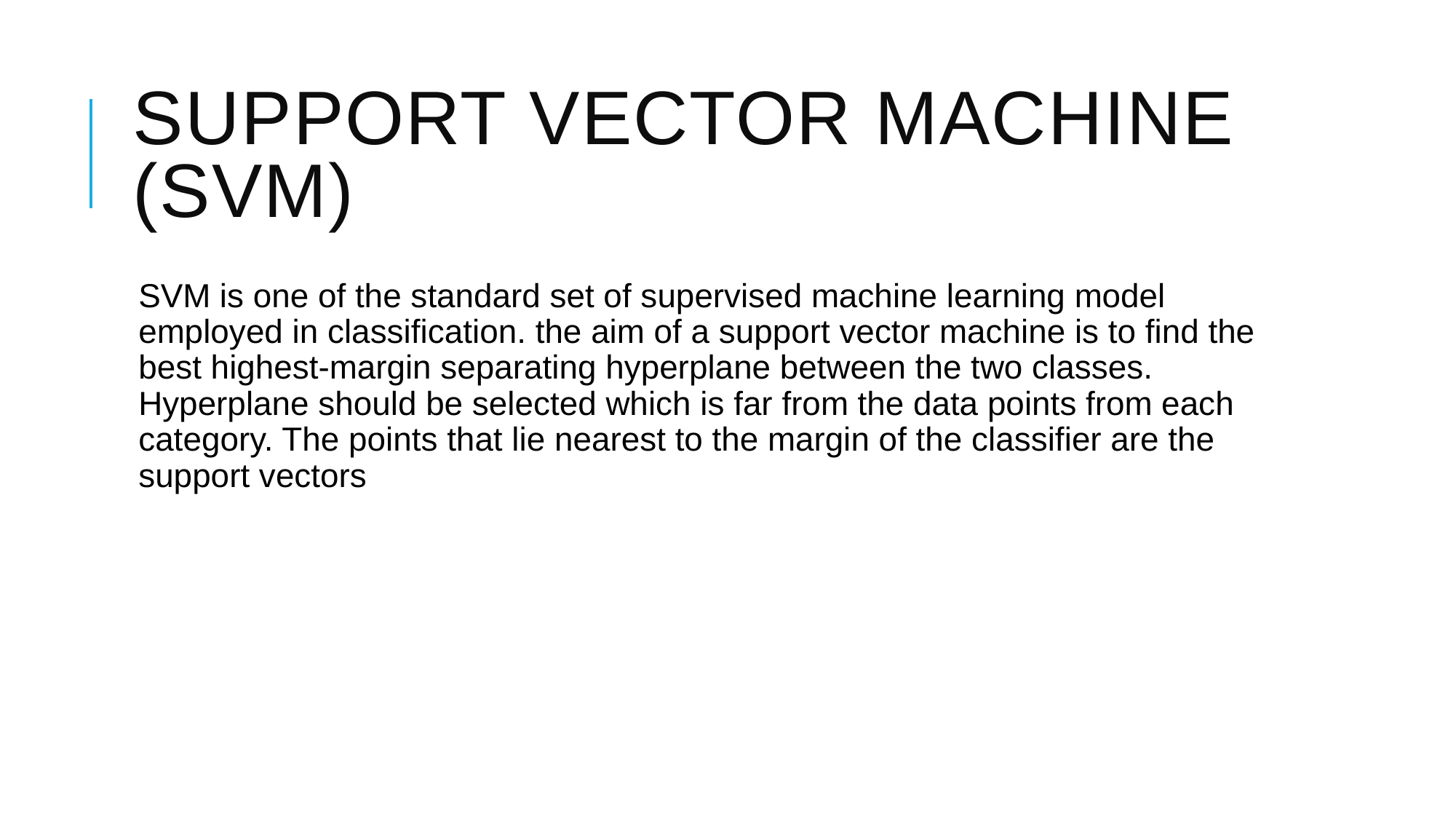

# Support Vector Machine (SVM)
SVM is one of the standard set of supervised machine learning model employed in classification. the aim of a support vector machine is to find the best highest-margin separating hyperplane between the two classes. Hyperplane should be selected which is far from the data points from each category. The points that lie nearest to the margin of the classifier are the support vectors